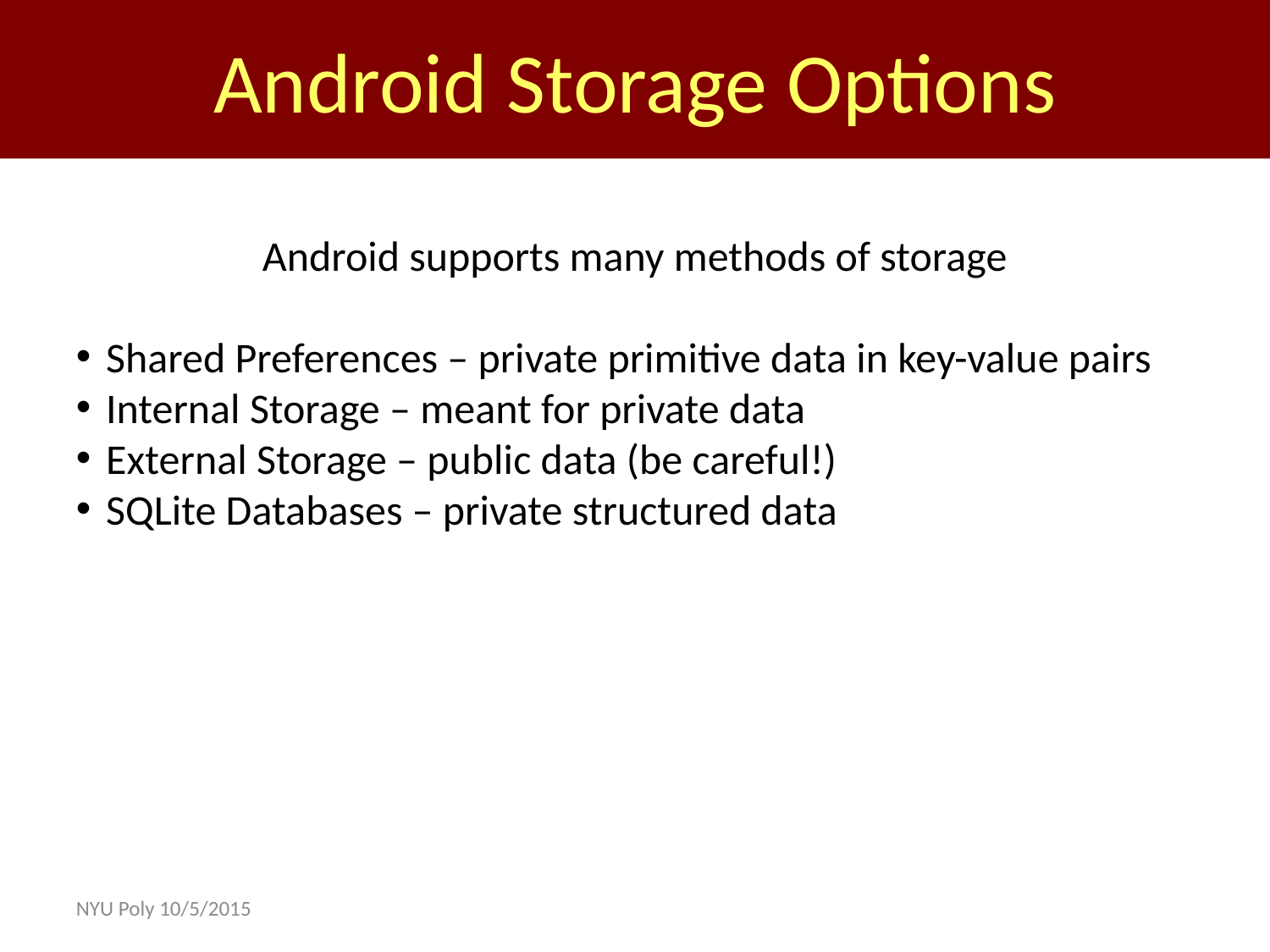

Android Storage Options
Android supports many methods of storage

Shared Preferences – private primitive data in key-value pairs
Internal Storage – meant for private data
External Storage – public data (be careful!)
SQLite Databases – private structured data

NYU Poly 10/5/2015